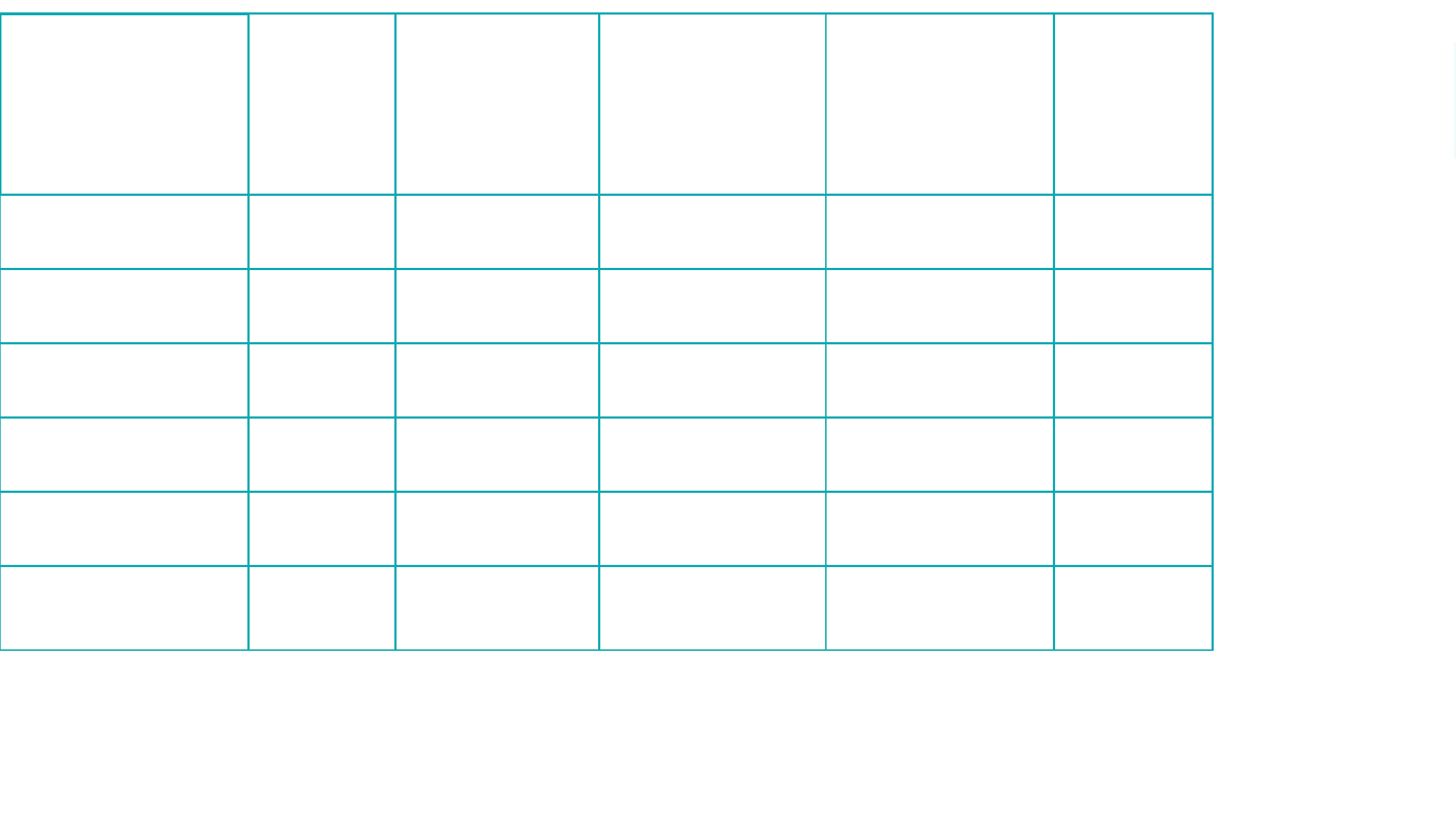

|  | Size | Heuristic | CP | MIP | Optimal |
| --- | --- | --- | --- | --- | --- |
|  | 10 K = 2 | Obj: 52 Time: 0.00099s | Obj: 42 Time: 0.214s | Obj: 42 Time: 1.39s | 42 |
|  | 14 K = 2 | Obj: 55 Time: 0.00099s | Obj: 43 Time: 38.77s | Obj: 43 Time: 4.732s | 43 |
|  | 18 K = 3 | Obj: 112 Time: 0.00099s | Obj:69 Time: 356.48s | Obj: 69 Time: 87.76s | 69 |
|  | 20 K = 4 | Obj: 112 Time: 0.00099s | Obj: N/A Time: Unsolvable | Obj: 59 Time: 1147.51s | 59 |
|  | 50 K = 10 | Obj: 279 Time: 0.0029s | Obj: N/A Time: Unsolvable | Obj: N/A Time: Unsolvable | N/A |
|  | 100 K = 20 | Obj: 590 Time: 0.0049s | Obj: N/A Time: Unsolvable | Obj: N/A Time: Unsolvable | N/A |

final analyze